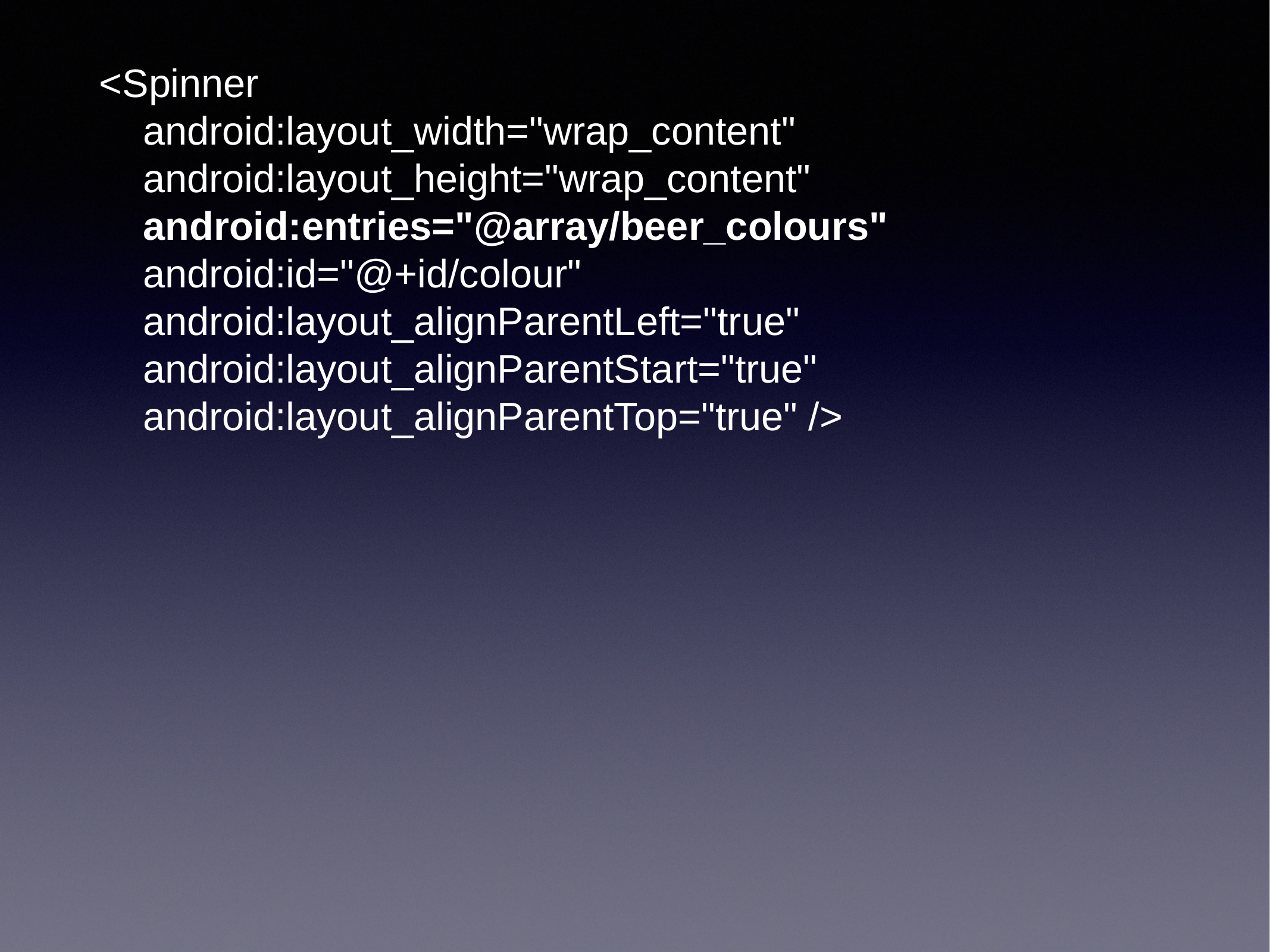

<Spinner
    android:layout_width="wrap_content"
    android:layout_height="wrap_content"
    android:entries="@array/beer_colours"
    android:id="@+id/colour"
    android:layout_alignParentLeft="true"
    android:layout_alignParentStart="true"
    android:layout_alignParentTop="true" />